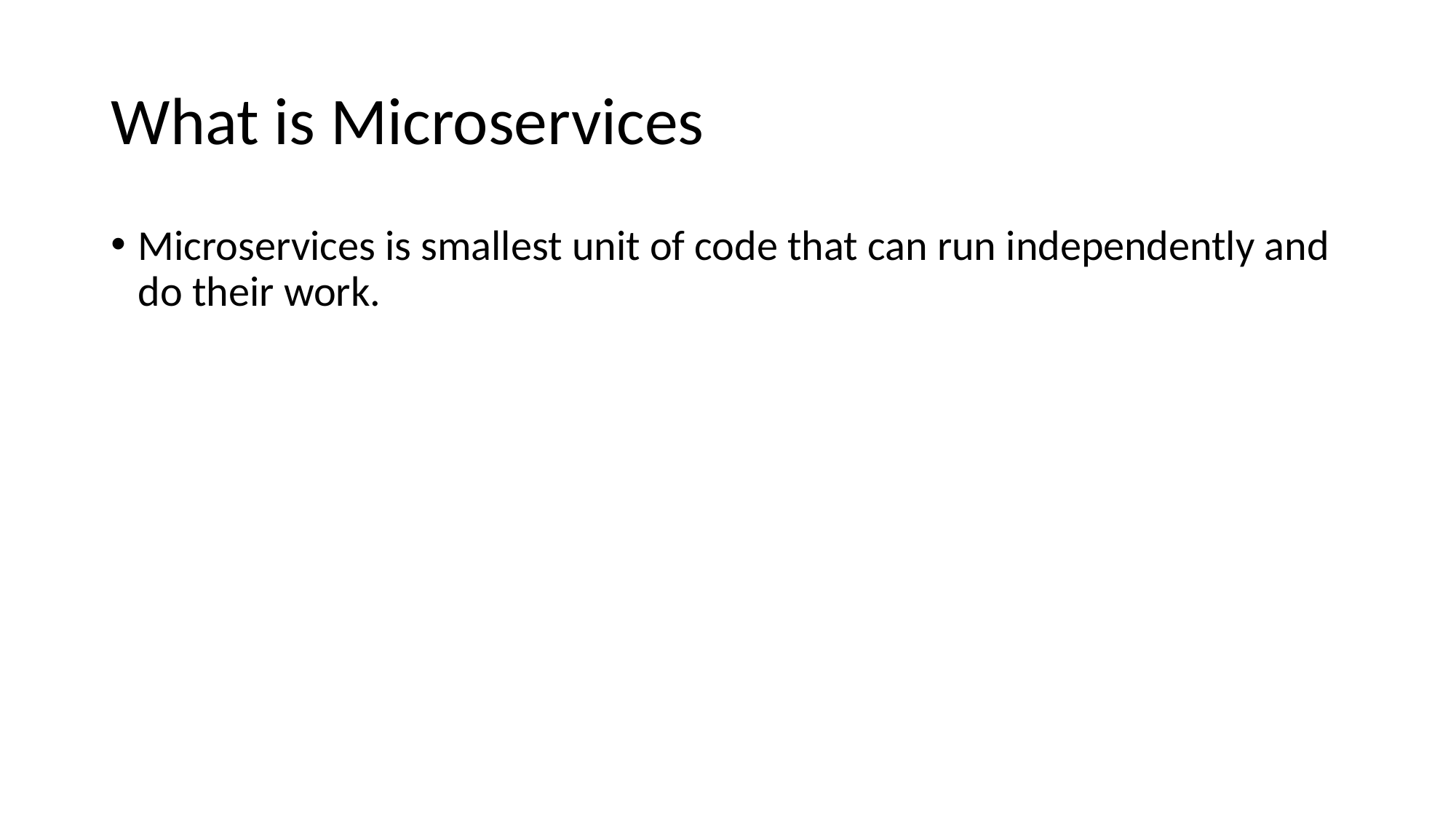

# What is Microservices
Microservices is smallest unit of code that can run independently and do their work.